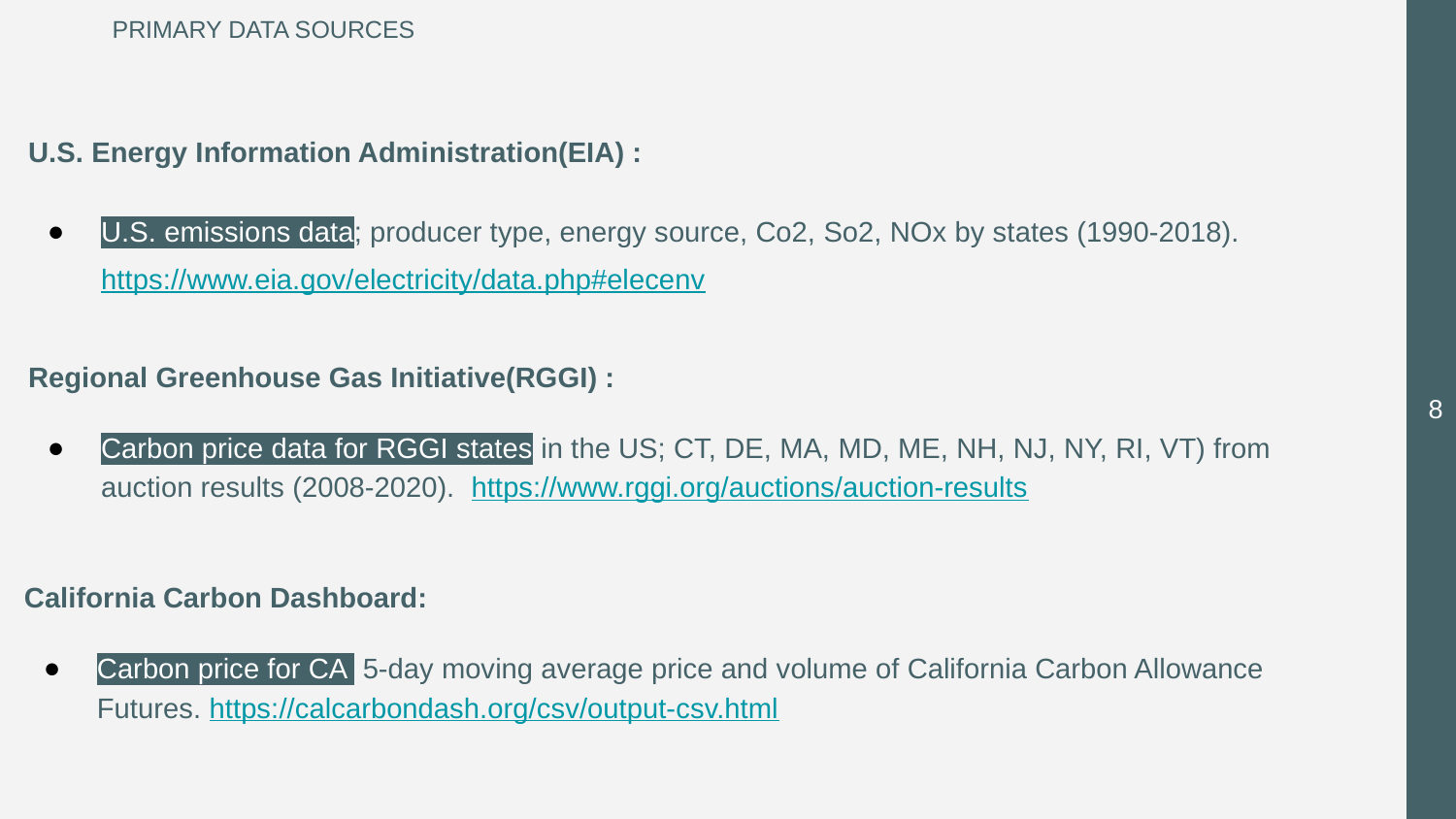

PRIMARY DATA SOURCES
U.S. Energy Information Administration(EIA) :
U.S. emissions data; producer type, energy source, Co2, So2, NOx by states (1990-2018). https://www.eia.gov/electricity/data.php#elecenv
Regional Greenhouse Gas Initiative(RGGI) :
Carbon price data for RGGI states in the US; CT, DE, MA, MD, ME, NH, NJ, NY, RI, VT) from auction results (2008-2020).  https://www.rggi.org/auctions/auction-results
#
8
California Carbon Dashboard:
Carbon price for CA  5-day moving average price and volume of California Carbon Allowance Futures. https://calcarbondash.org/csv/output-csv.html